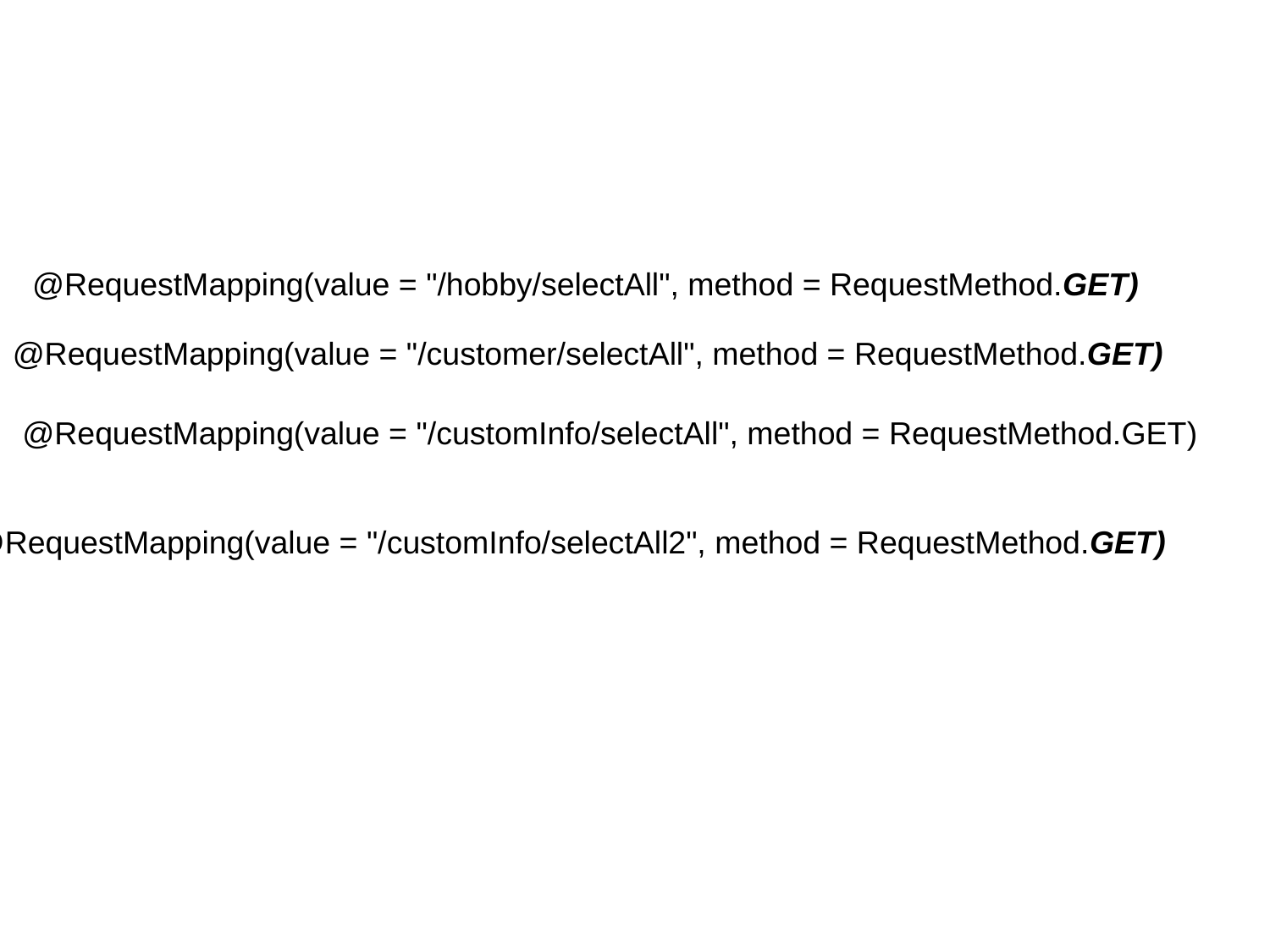

@RequestMapping(value = "/hobby/selectAll", method = RequestMethod.GET)
@RequestMapping(value = "/customer/selectAll", method = RequestMethod.GET)
@RequestMapping(value = "/customInfo/selectAll", method = RequestMethod.GET)
@RequestMapping(value = "/customInfo/selectAll2", method = RequestMethod.GET)